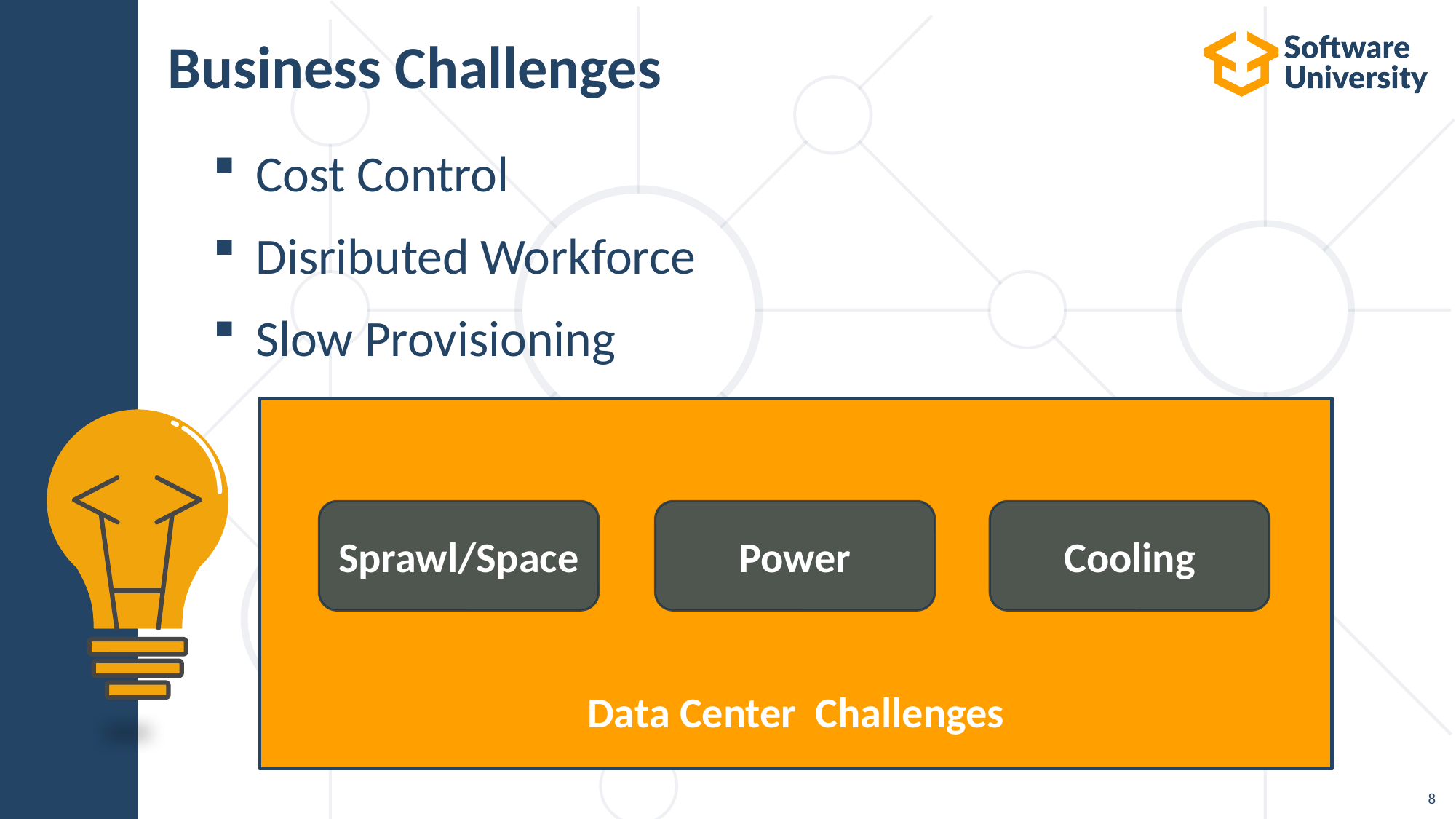

# Business Challenges
Cost Control
Disributed Workforce
Slow Provisioning

Data Center  Challenges
Power
Sprawl/Space
Cooling
8